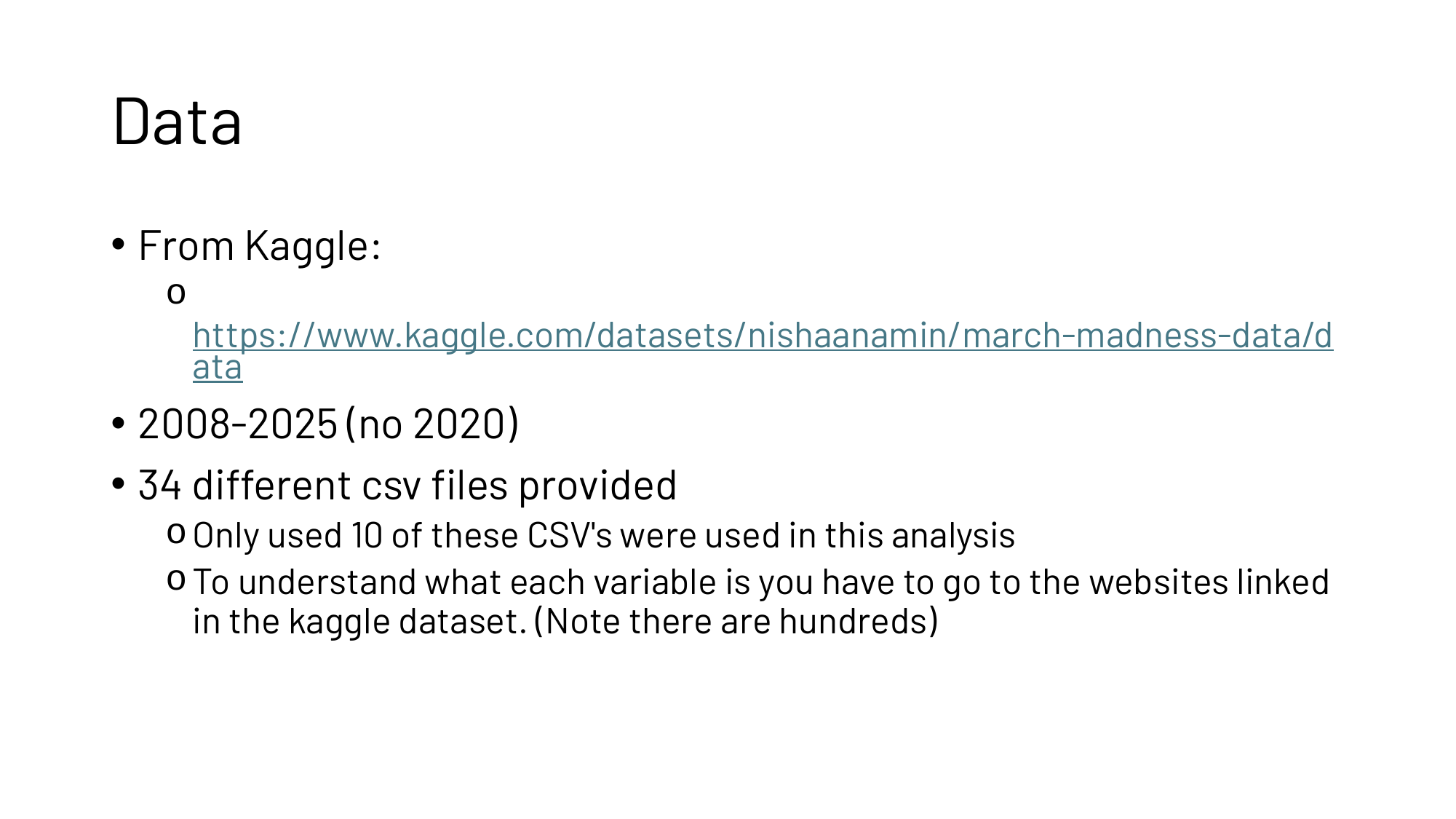

# Data
From Kaggle:
 https://www.kaggle.com/datasets/nishaanamin/march-madness-data/data
2008-2025 (no 2020)
34 different csv files provided
Only used 10 of these CSV's were used in this analysis
To understand what each variable is you have to go to the websites linked in the kaggle dataset. (Note there are hundreds)